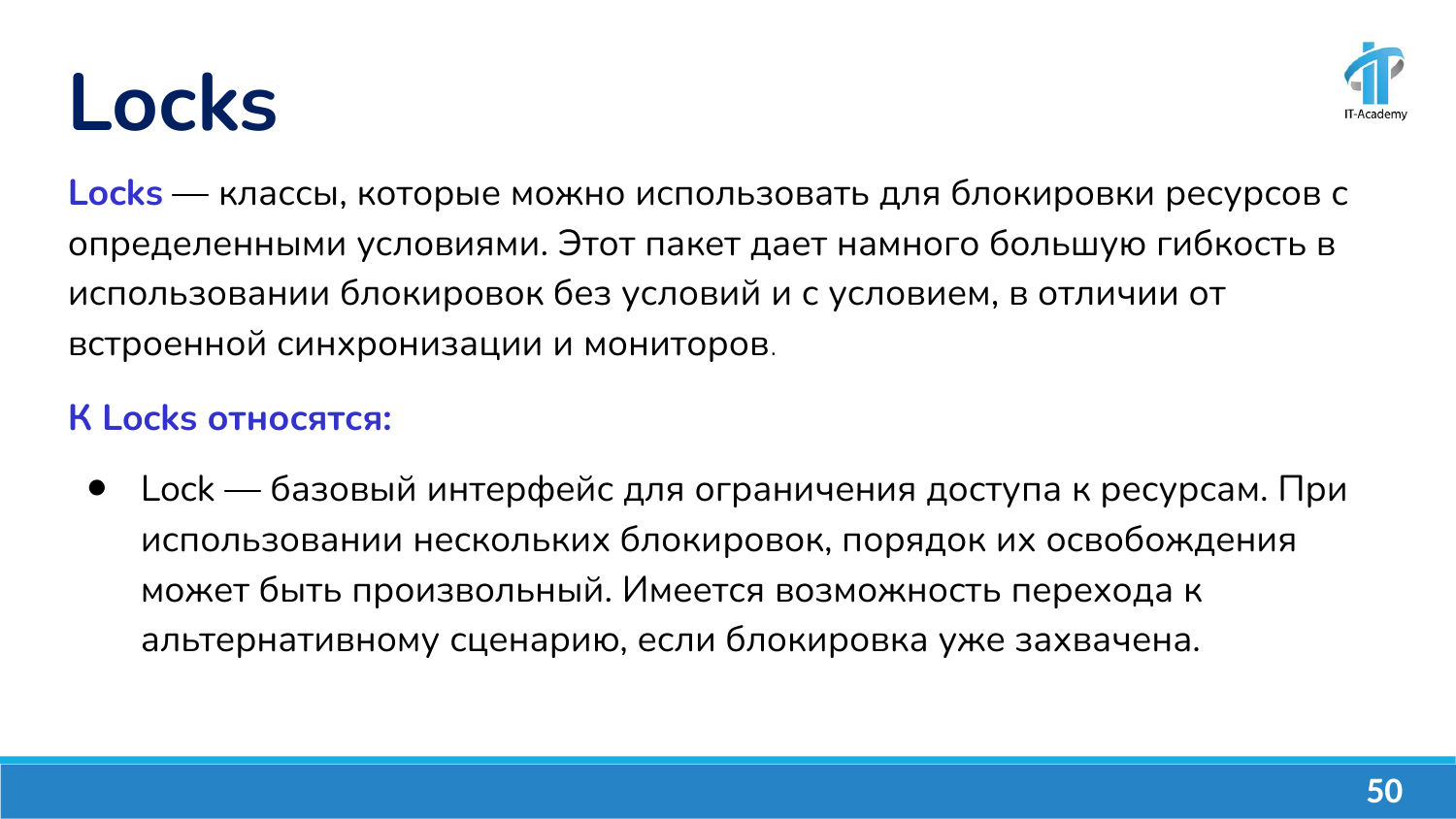

Locks
Locks — классы, которые можно использовать для блокировки ресурсов с определенными условиями. Этот пакет дает намного большую гибкость в использовании блокировок без условий и с условием, в отличии от встроенной синхронизации и мониторов.
К Locks относятся:
Lock — базовый интерфейс для ограничения доступа к ресурсам. При использовании нескольких блокировок, порядок их освобождения может быть произвольный. Имеется возможность перехода к альтернативному сценарию, если блокировка уже захвачена.
50